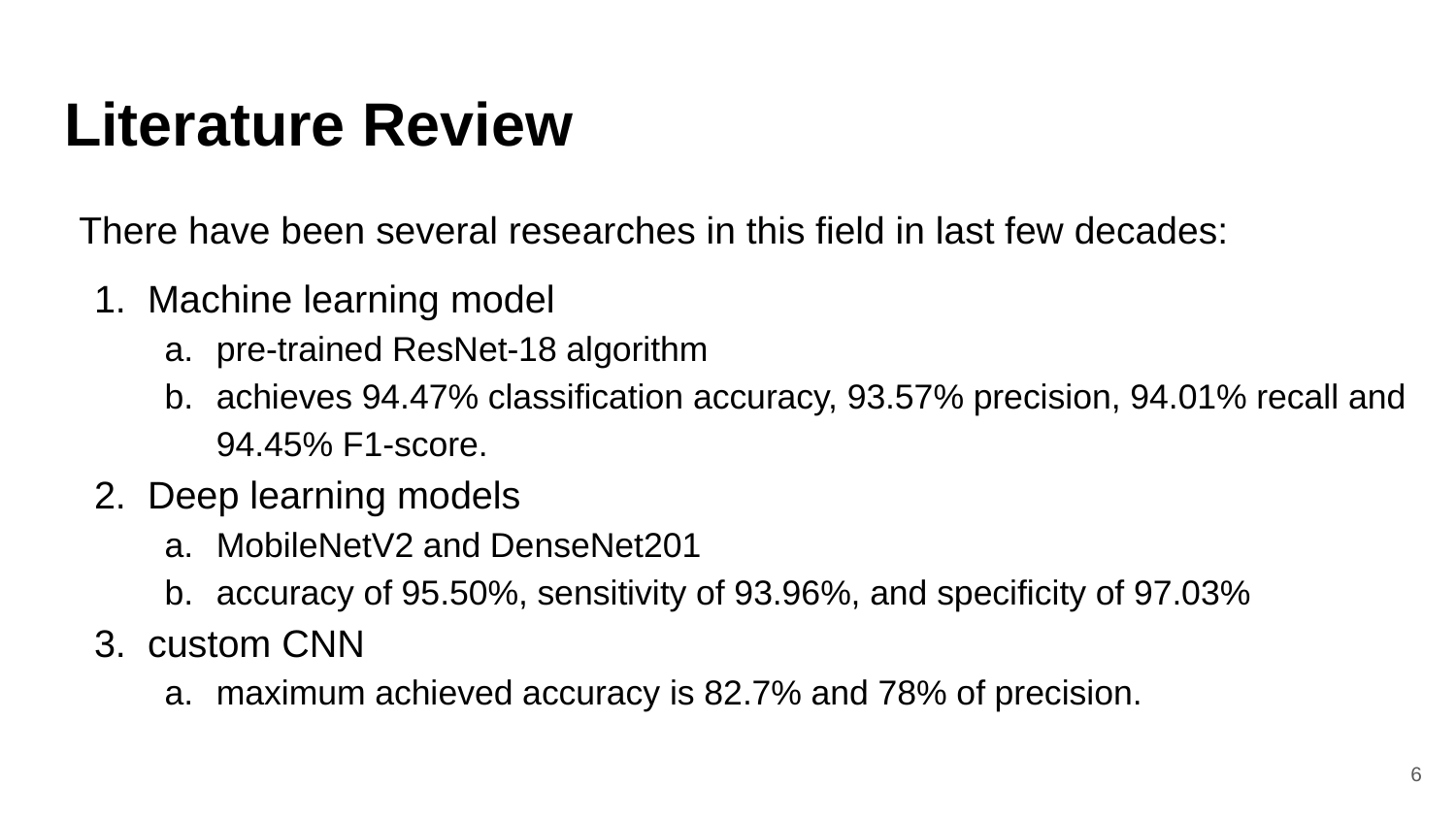

# Literature Review
There have been several researches in this field in last few decades:
Machine learning model
pre-trained ResNet-18 algorithm
achieves 94.47% classification accuracy, 93.57% precision, 94.01% recall and 94.45% F1-score.
Deep learning models
MobileNetV2 and DenseNet201
accuracy of 95.50%, sensitivity of 93.96%, and specificity of 97.03%
custom CNN
maximum achieved accuracy is 82.7% and 78% of precision.
6